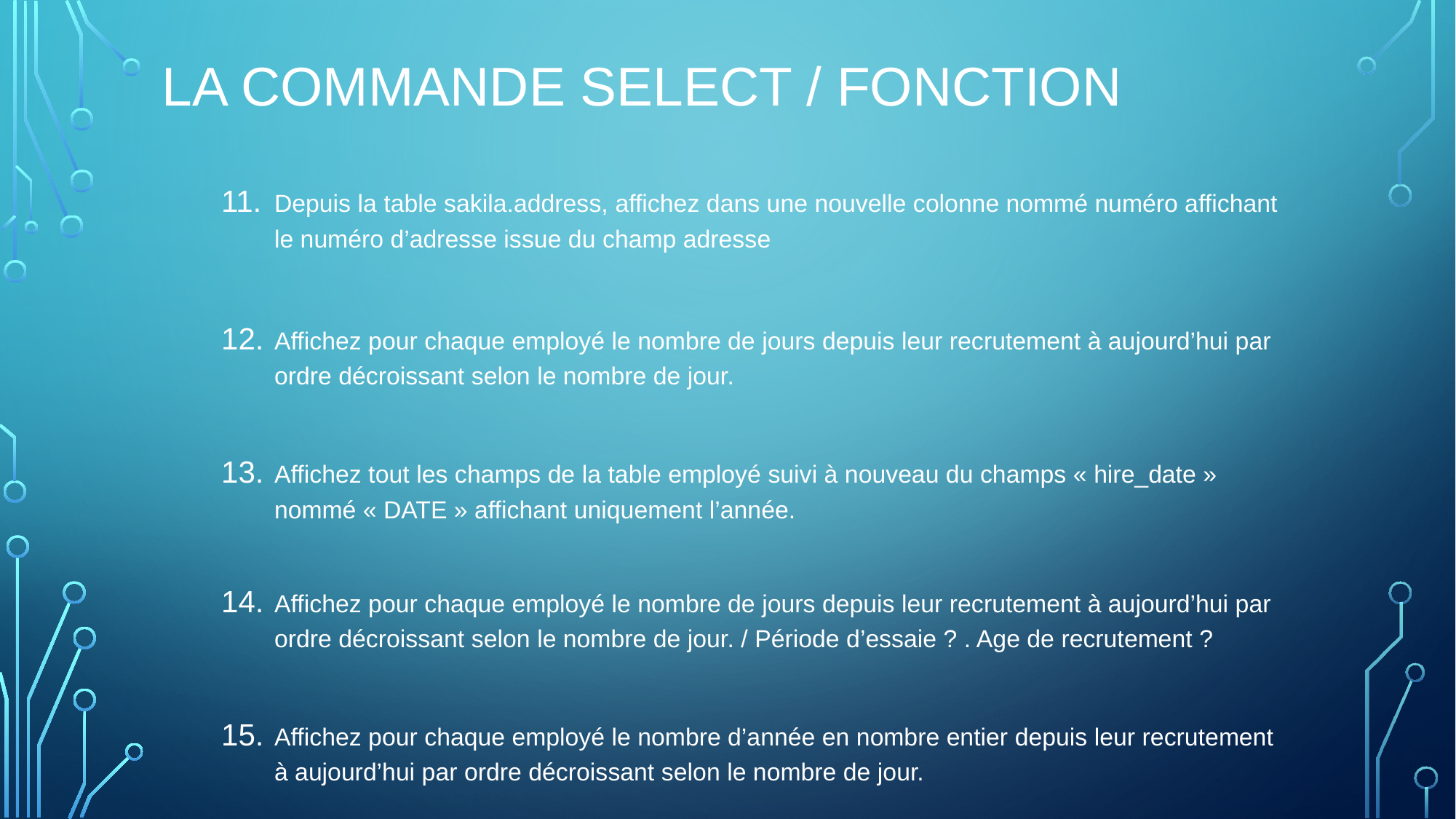

# La commande SELECT / FONCTION
Depuis la table sakila.address, affichez dans une nouvelle colonne nommé numéro affichant le numéro d’adresse issue du champ adresse

Affichez pour chaque employé le nombre de jours depuis leur recrutement à aujourd’hui par ordre décroissant selon le nombre de jour.

Affichez tout les champs de la table employé suivi à nouveau du champs « hire_date » nommé « DATE » affichant uniquement l’année.

Affichez pour chaque employé le nombre de jours depuis leur recrutement à aujourd’hui par ordre décroissant selon le nombre de jour. / Période d’essaie ? . Age de recrutement ?

Affichez pour chaque employé le nombre d’année en nombre entier depuis leur recrutement à aujourd’hui par ordre décroissant selon le nombre de jour.